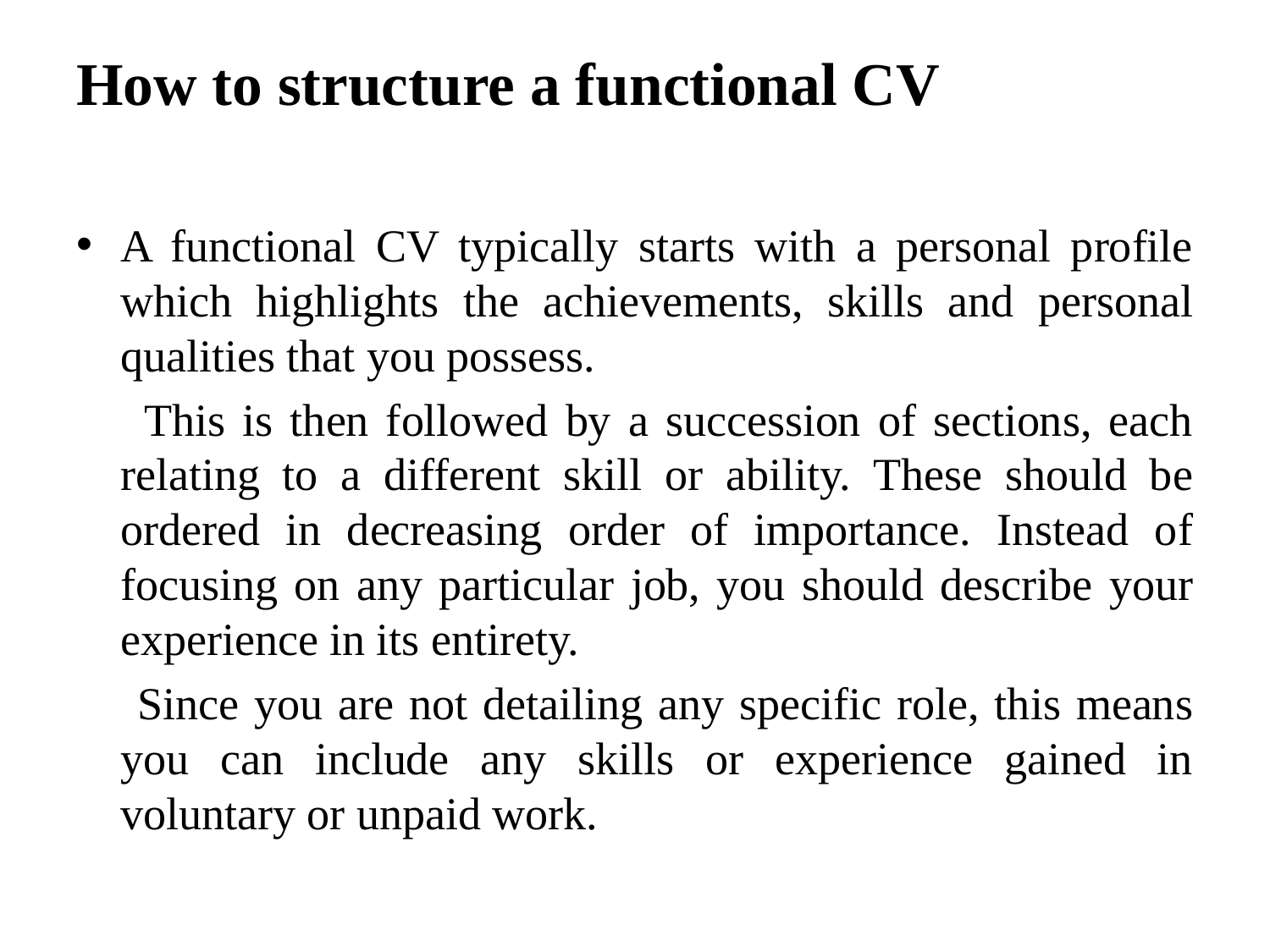

# How to structure a functional CV

A functional CV typically starts with a personal profile which highlights the achievements, skills and personal qualities that you possess.
    This is then followed by a succession of sections, each relating to a different skill or ability. These should be ordered in decreasing order of importance. Instead of focusing on any particular job, you should describe your experience in its entirety.
    Since you are not detailing any specific role, this means you can include any skills or experience gained in voluntary or unpaid work.